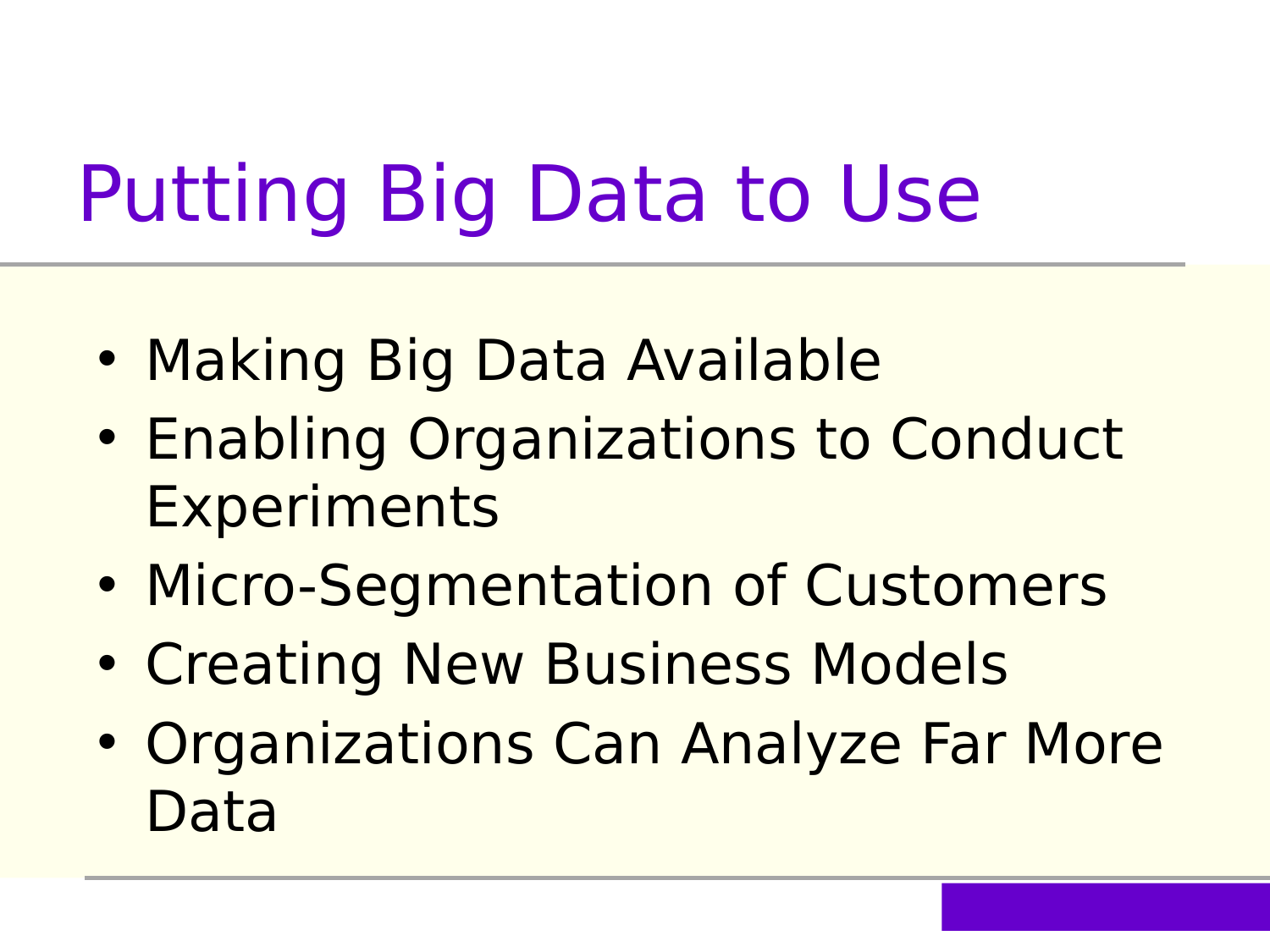

Putting Big Data to Use
Making Big Data Available
Enabling Organizations to Conduct Experiments
Micro-Segmentation of Customers
Creating New Business Models
Organizations Can Analyze Far More Data